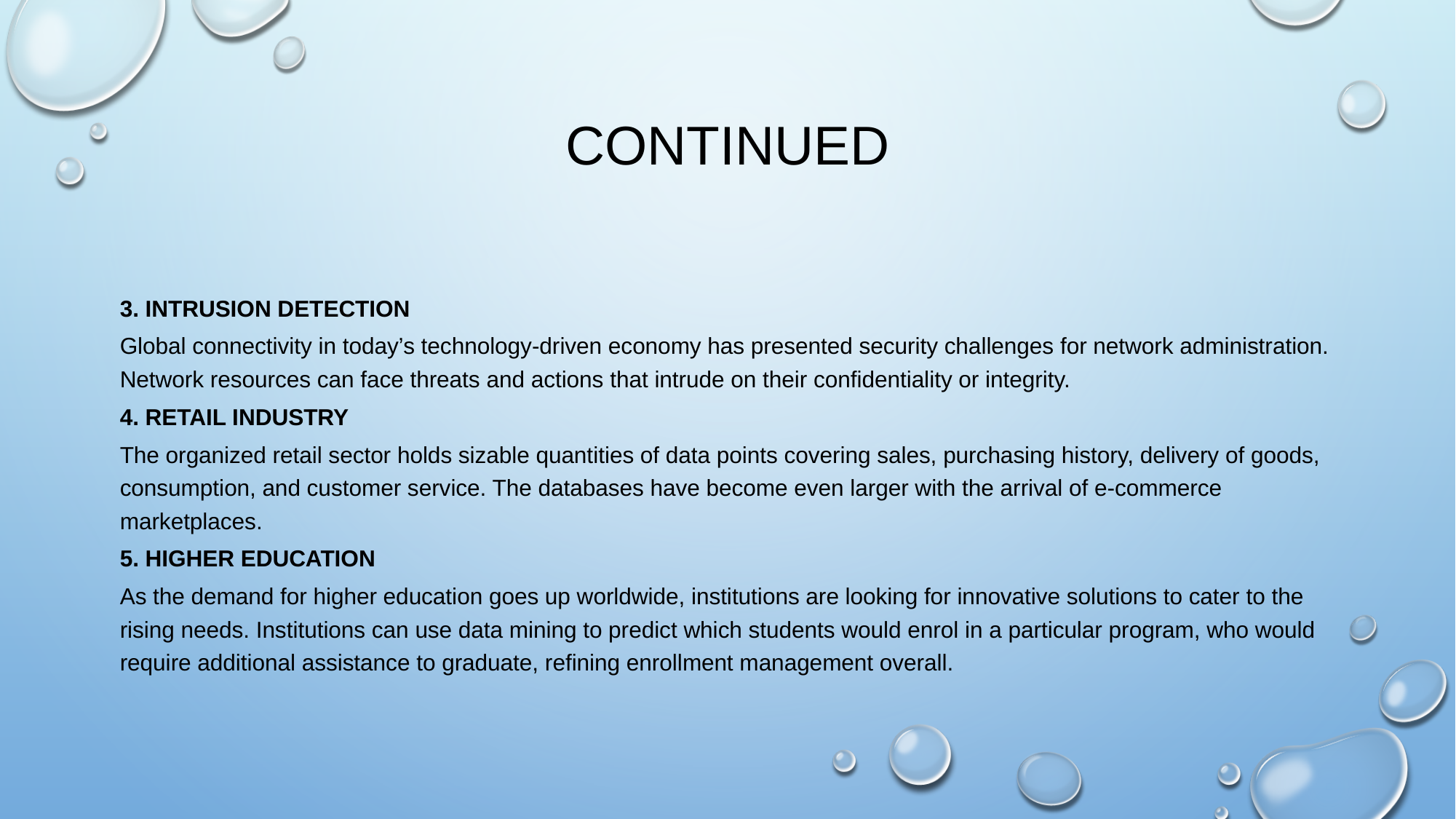

# continued
3. Intrusion Detection
Global connectivity in today’s technology-driven economy has presented security challenges for network administration. Network resources can face threats and actions that intrude on their confidentiality or integrity.
4. Retail Industry
The organized retail sector holds sizable quantities of data points covering sales, purchasing history, delivery of goods, consumption, and customer service. The databases have become even larger with the arrival of e-commerce marketplaces.
5. Higher Education
As the demand for higher education goes up worldwide, institutions are looking for innovative solutions to cater to the rising needs. Institutions can use data mining to predict which students would enrol in a particular program, who would require additional assistance to graduate, refining enrollment management overall.